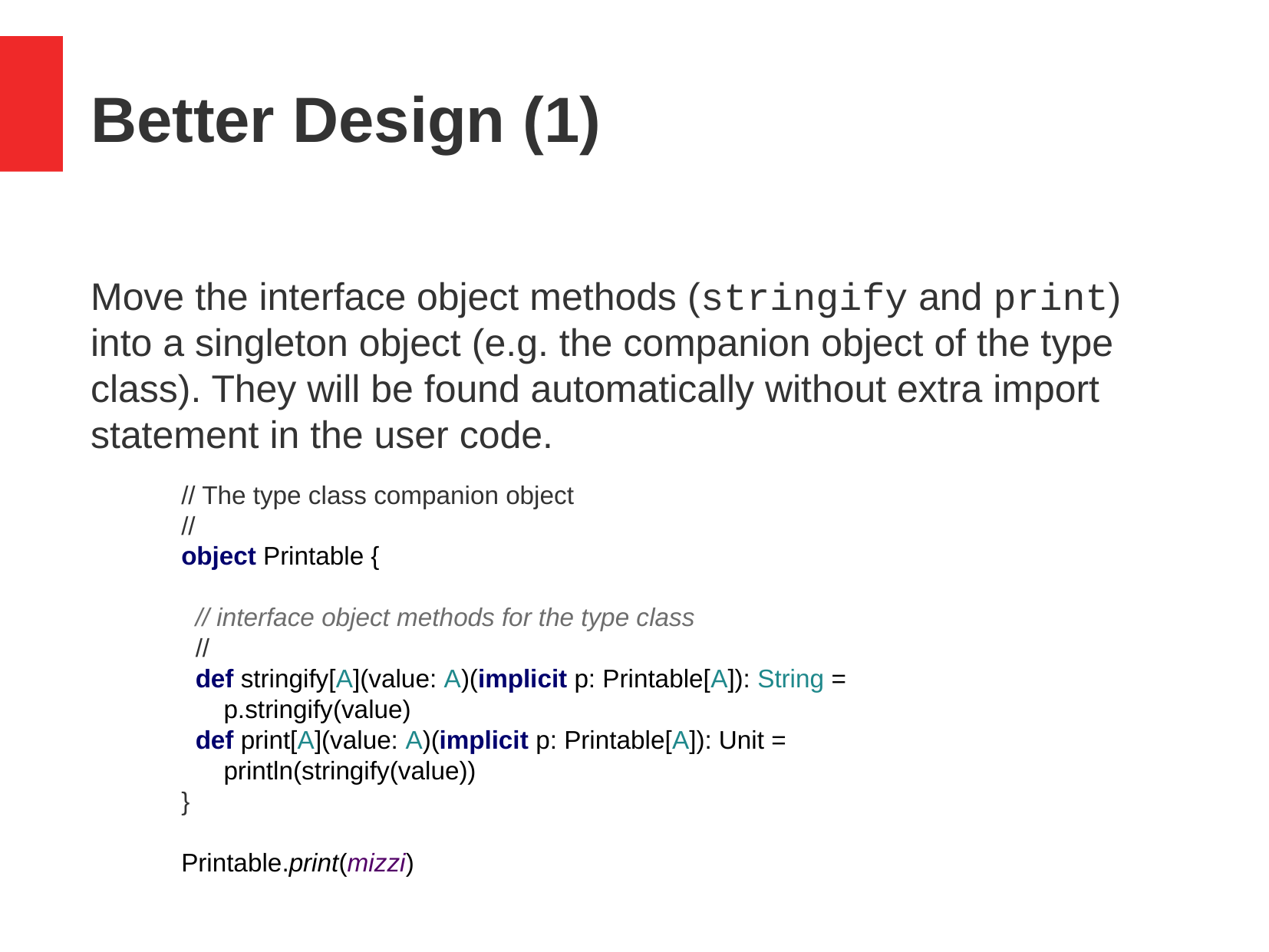

Better Design (1)
Move the interface object methods (stringify and print) into a singleton object (e.g. the companion object of the type class). They will be found automatically without extra import statement in the user code.
// The type class companion object
//
object Printable {

  // interface object methods for the type class
  //
  def stringify[A](value: A)(implicit p: Printable[A]): String =
      p.stringify(value)
  def print[A](value: A)(implicit p: Printable[A]): Unit =
      println(stringify(value))
}

Printable.print(mizzi)